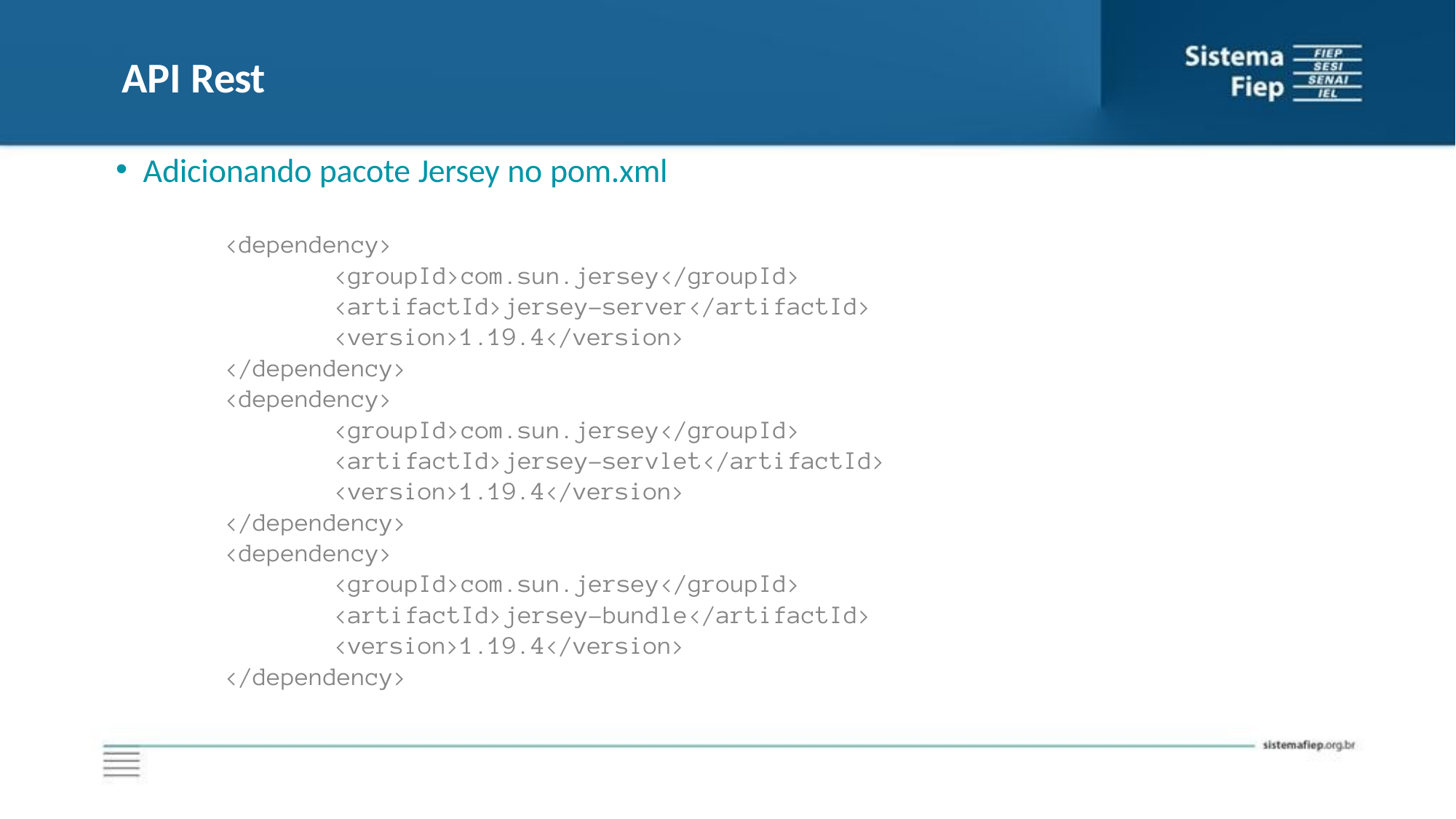

# API Rest
Adicionando pacote Jersey no pom.xml

<dependency>
<groupId>com.sun.jersey</groupId>
<artifactId>jersey-server</artifactId>
<version>1.19.4</version>
</dependency>
<dependency>
<groupId>com.sun.jersey</groupId>
<artifactId>jersey-servlet</artifactId>
<version>1.19.4</version>
</dependency>
<dependency>
<groupId>com.sun.jersey</groupId>
<artifactId>jersey-bundle</artifactId>
<version>1.19.4</version>
</dependency>